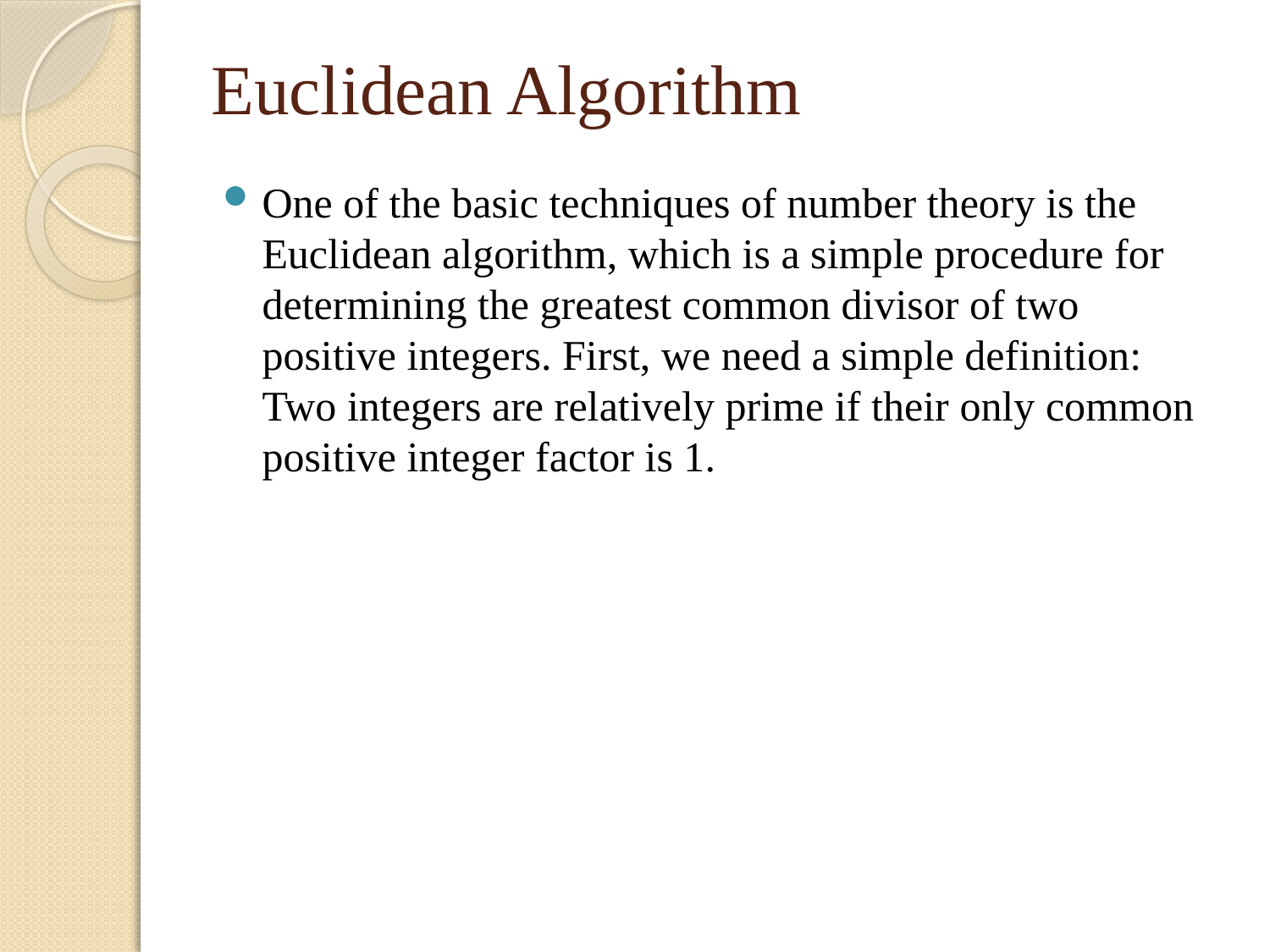

Euclidean Algorithm
One of the basic techniques of number theory is the Euclidean algorithm, which is a simple procedure for determining the greatest common divisor of two positive integers. First, we need a simple definition: Two integers are relatively prime if their only common positive integer factor is 1.